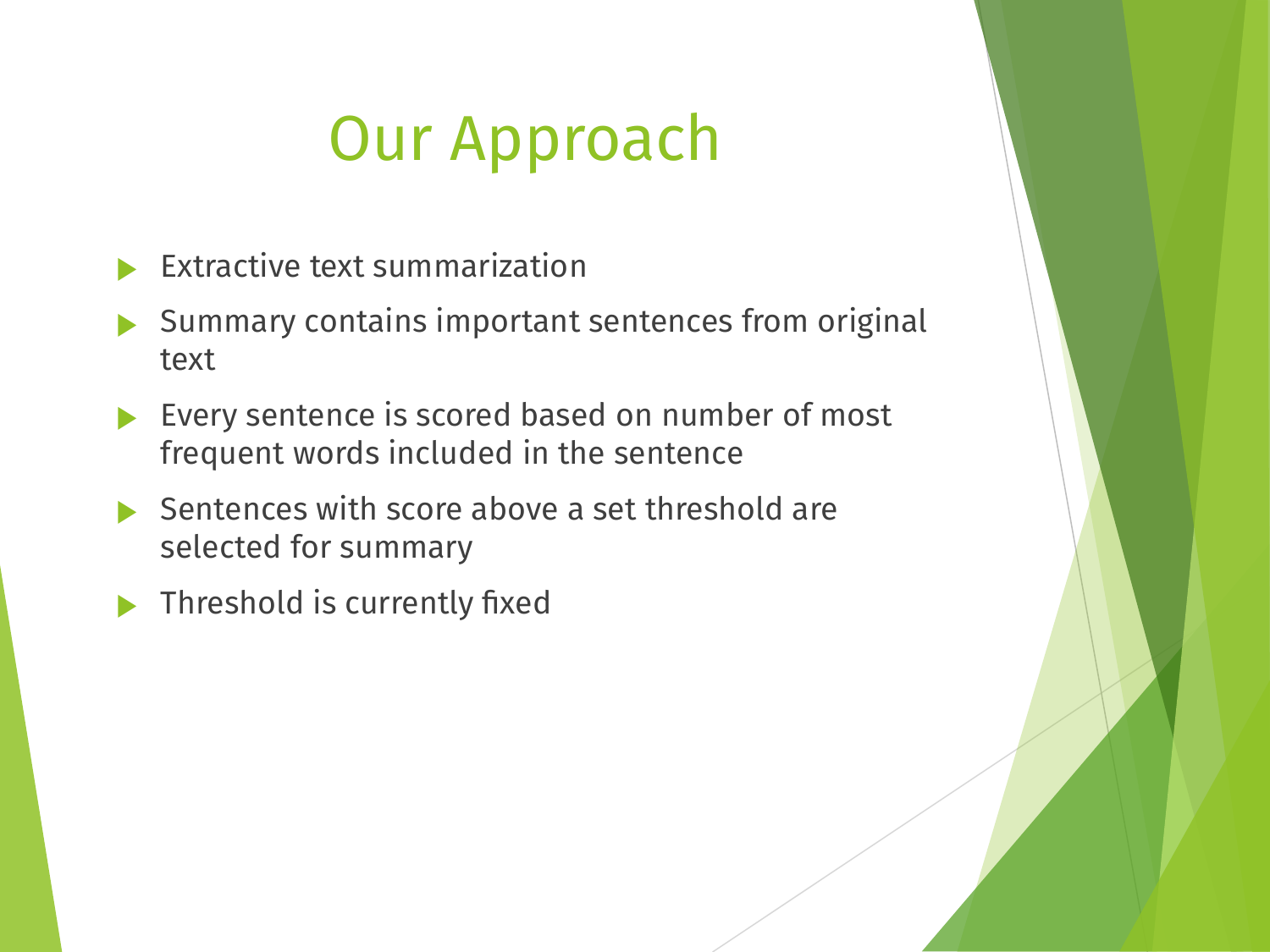

# Our Approach
Extractive text summarization
Summary contains important sentences from original text
Every sentence is scored based on number of most frequent words included in the sentence
Sentences with score above a set threshold are selected for summary
Threshold is currently fixed